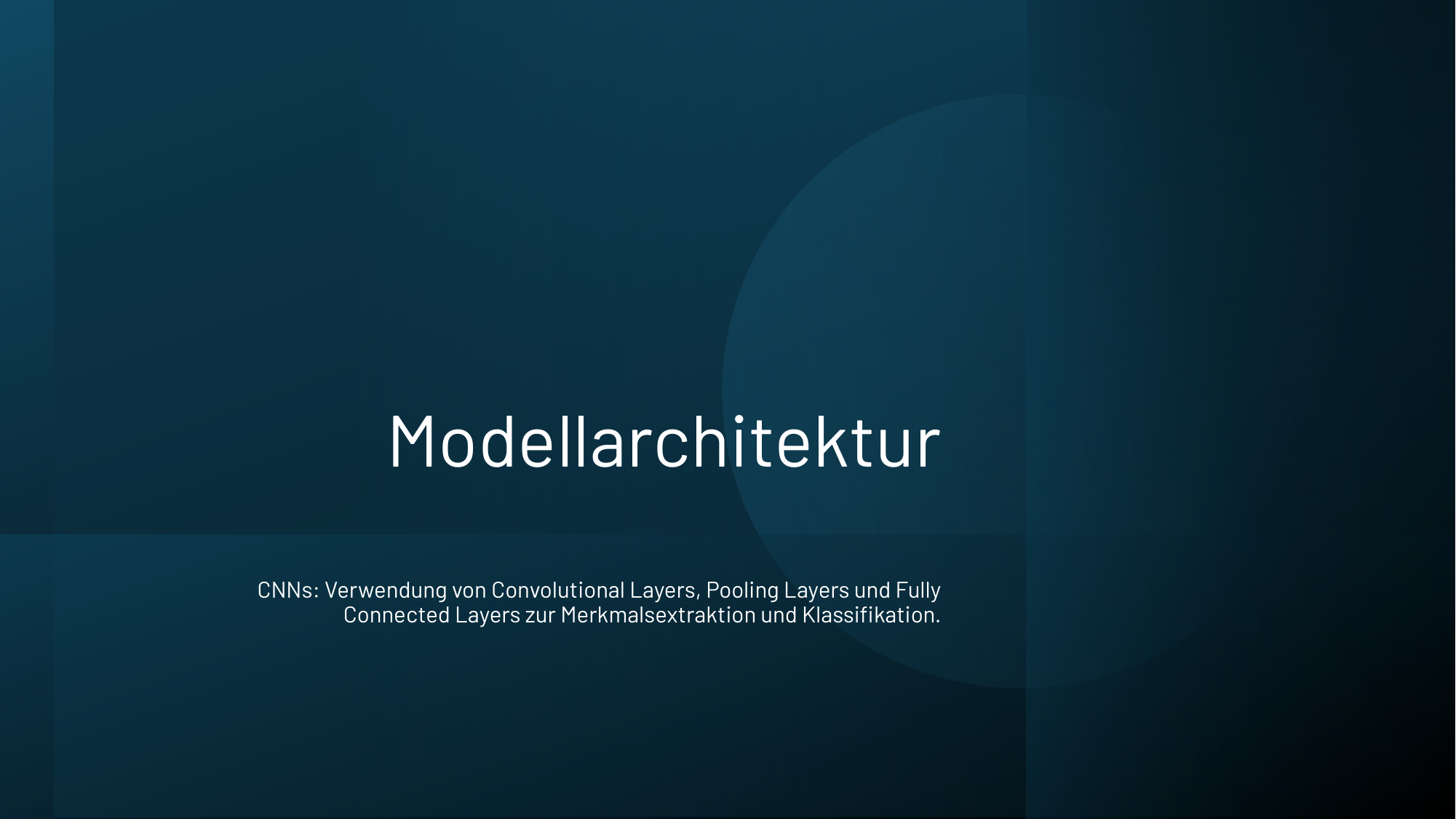

# Modellarchitektur

CNNs: Verwendung von Convolutional Layers, Pooling Layers und Fully Connected Layers zur Merkmalsextraktion und Klassifikation.